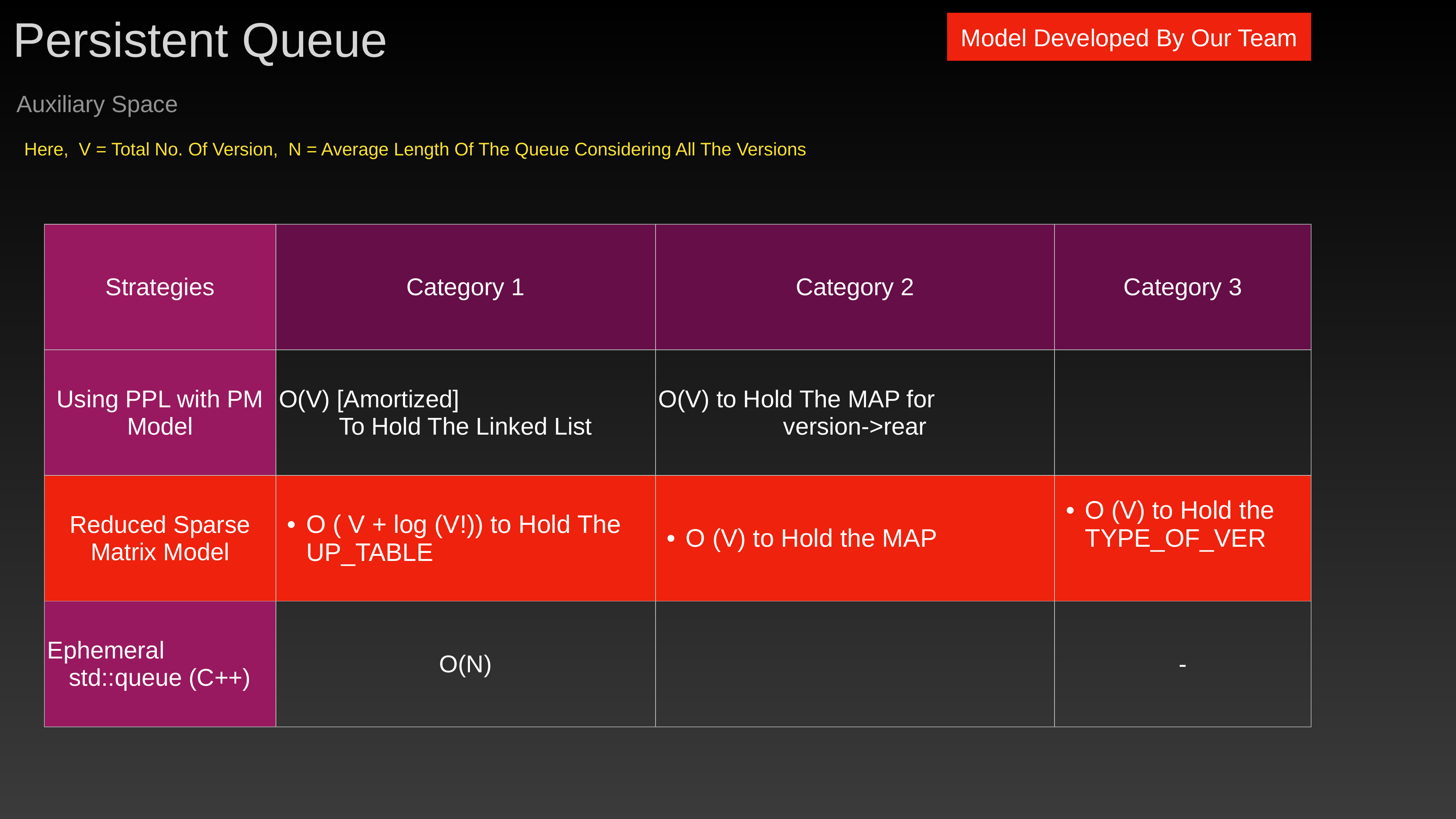

Persistent Queue
Model Developed By Our Team
Auxiliary Space
Here,  V = Total No. Of Version,  N = Average Length Of The Queue Considering All The Versions
| Strategies | Category 1 | Category 2 | Category 3 |
| --- | --- | --- | --- |
| Using PPL with PM Model | O(V) [Amortized] To Hold The Linked List | O(V) to Hold The MAP for version->rear |  |
| Reduced Sparse Matrix Model | O ( V + log (V!)) to Hold The UP\_TABLE | O (V) to Hold the MAP | O (V) to Hold the TYPE\_OF\_VER |
| Ephemeral std::queue (C++) | O(N) |  | - |